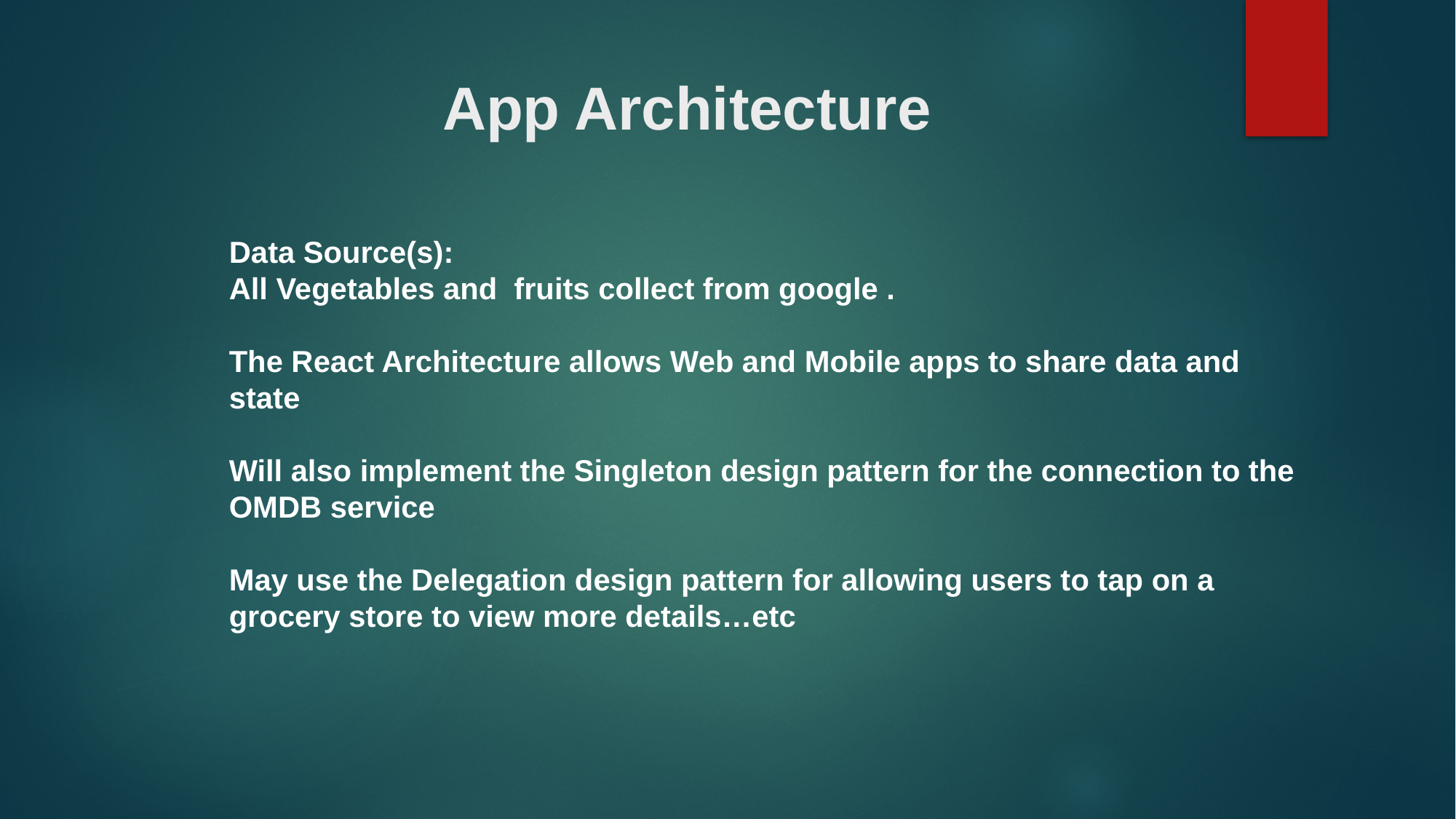

# App Architecture
Data Source(s):
All Vegetables and  fruits collect from google .

The React Architecture allows Web and Mobile apps to share data and state

Will also implement the Singleton design pattern for the connection to the OMDB service

May use the Delegation design pattern for allowing users to tap on a grocery store to view more details…etc